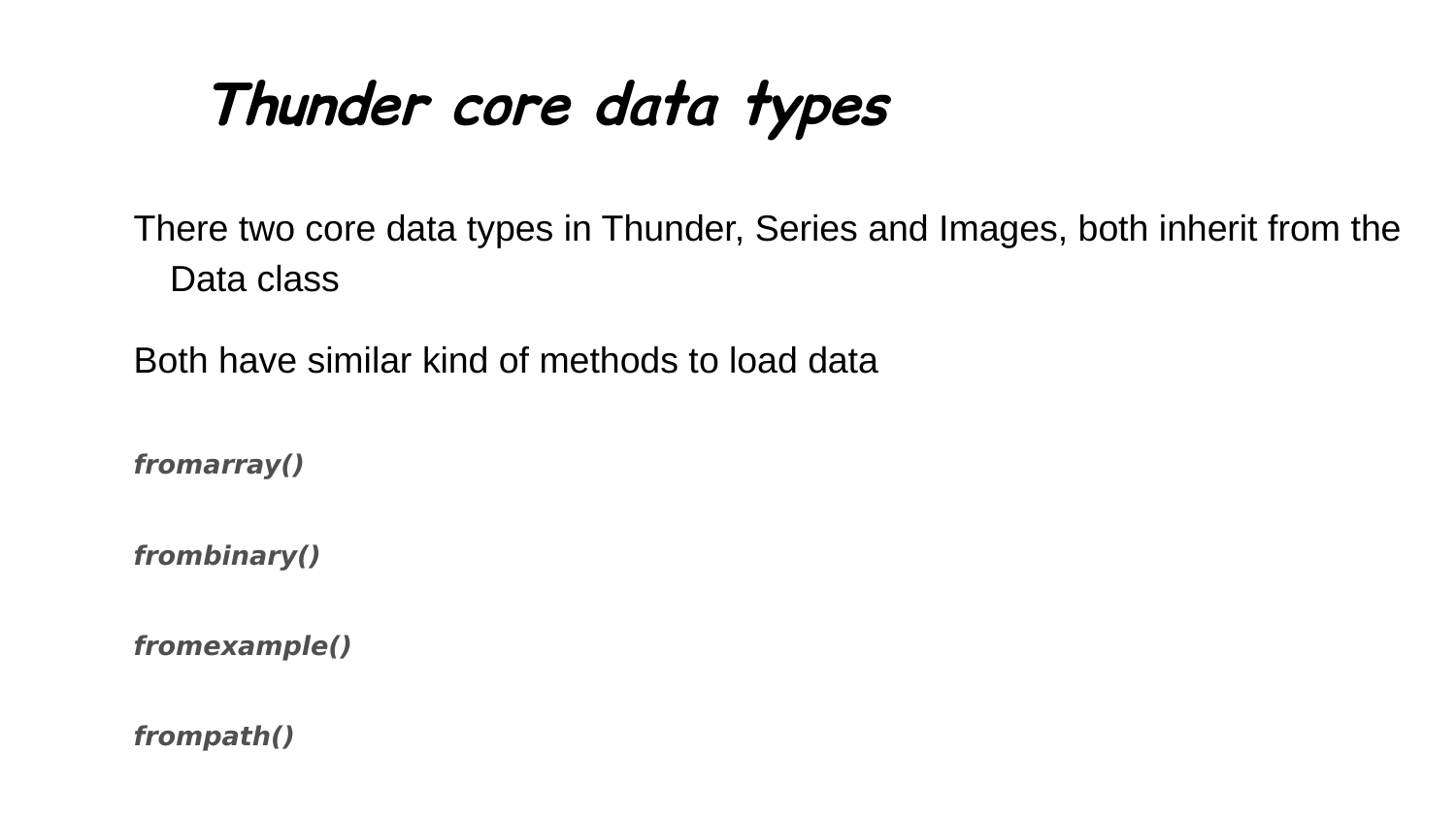

# Thunder core data types
There two core data types in Thunder, Series and Images, both inherit from the Data class
Both have similar kind of methods to load data
fromarray()
frombinary()
fromexample()
frompath()